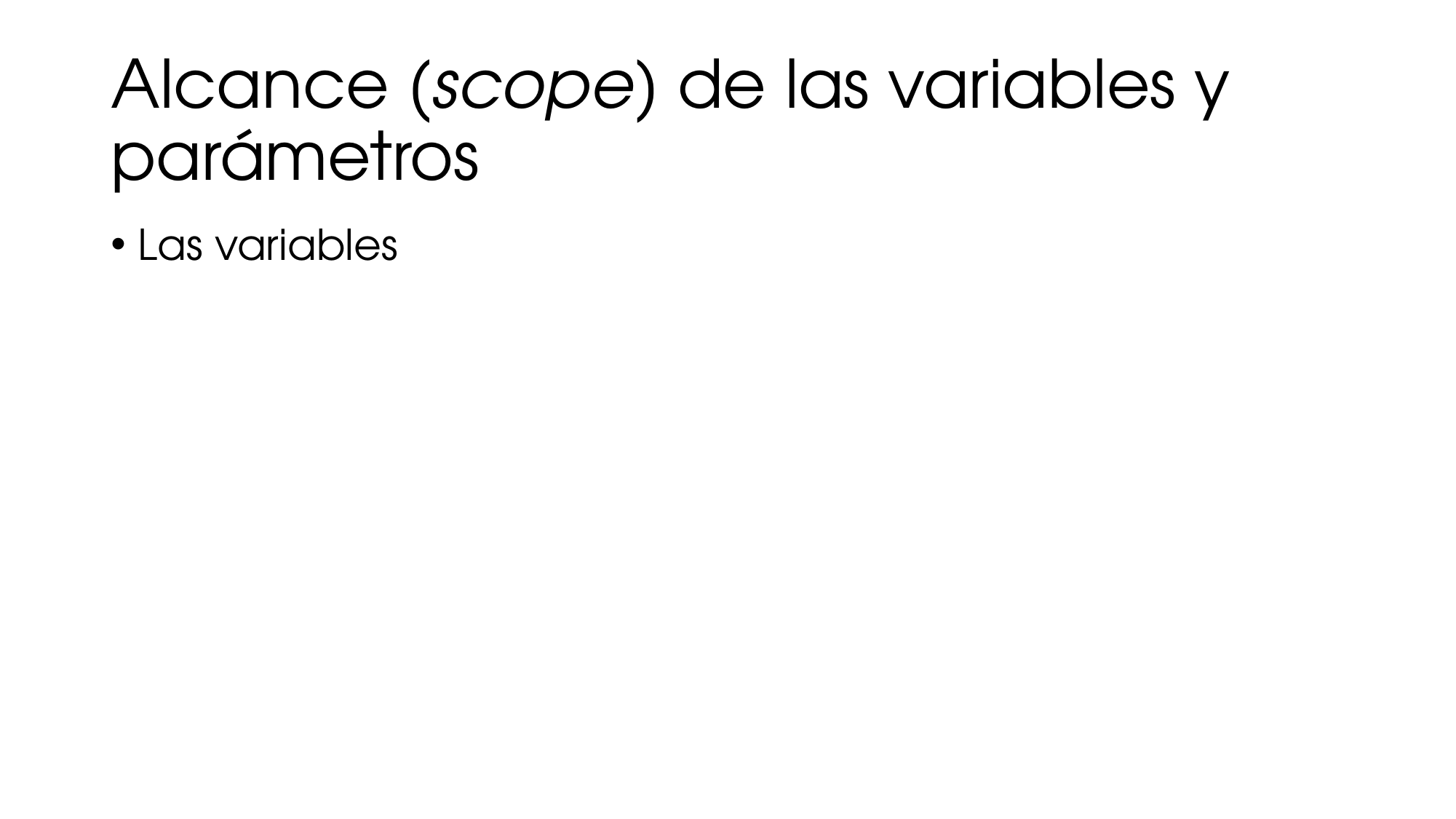

# Alcance (scope) de las variables y parámetros
Las variables